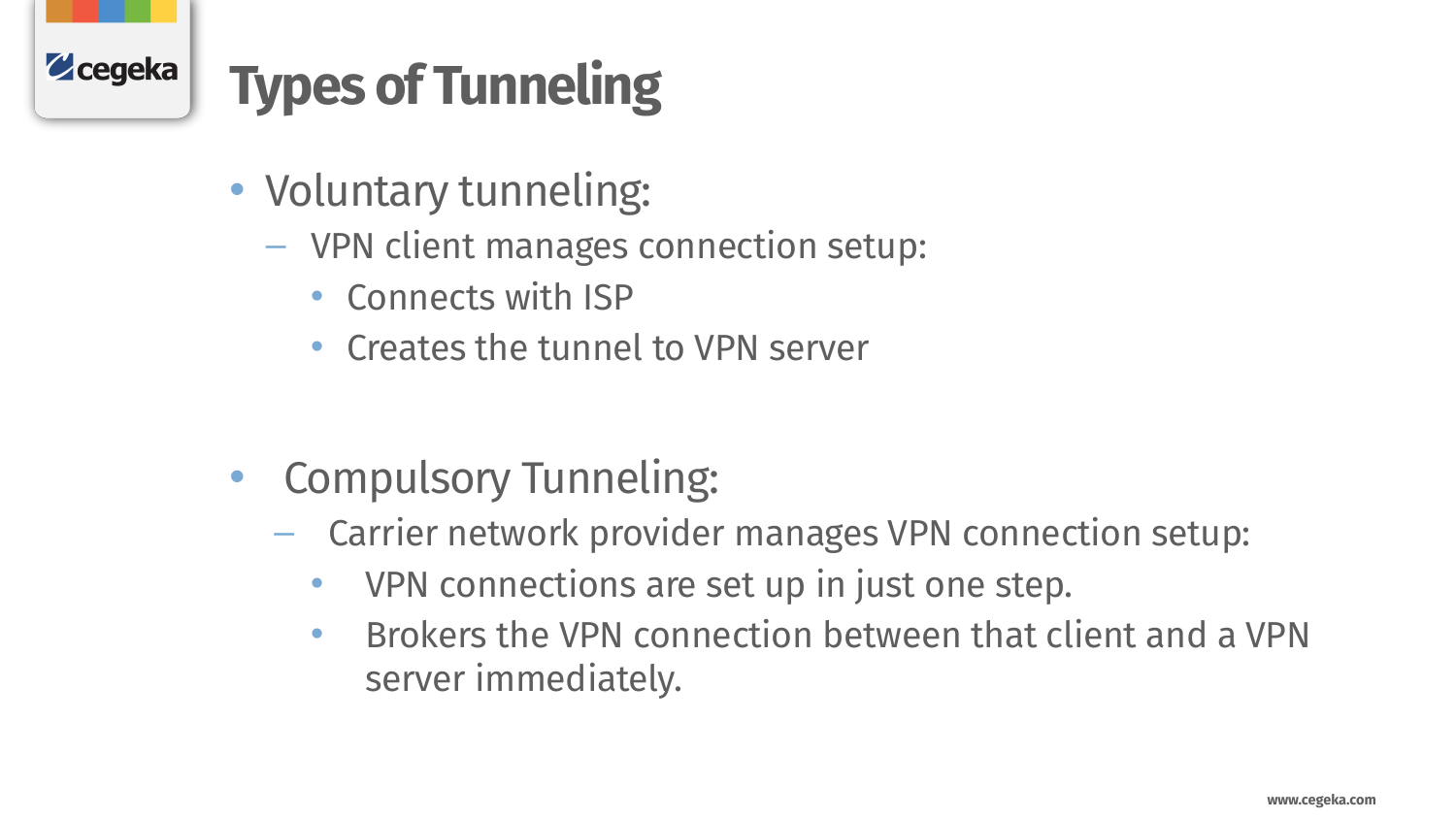

# Types of Tunneling
Voluntary tunneling:
VPN client manages connection setup:
Connects with ISP
Creates the tunnel to VPN server

Compulsory Tunneling:
Carrier network provider manages VPN connection setup:
VPN connections are set up in just one step.
Brokers the VPN connection between that client and a VPN server immediately.